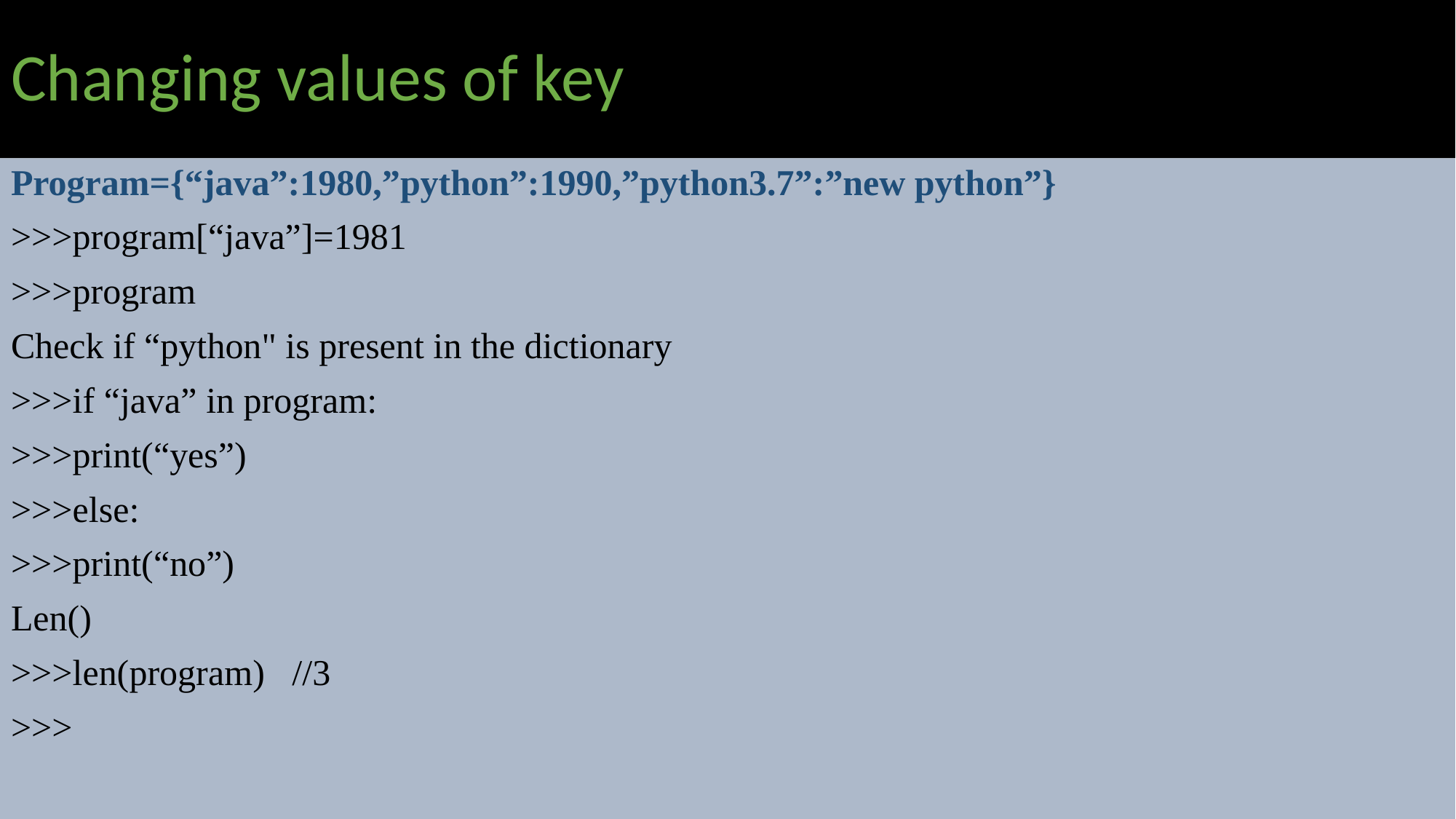

# Changing values of key
Program={“java”:1980,”python”:1990,”python3.7”:”new python”}
>>>program[“java”]=1981
>>>program
Check if “python" is present in the dictionary
>>>if “java” in program:
>>>print(“yes”)
>>>else:
>>>print(“no”)
Len()
>>>len(program)   //3
>>>